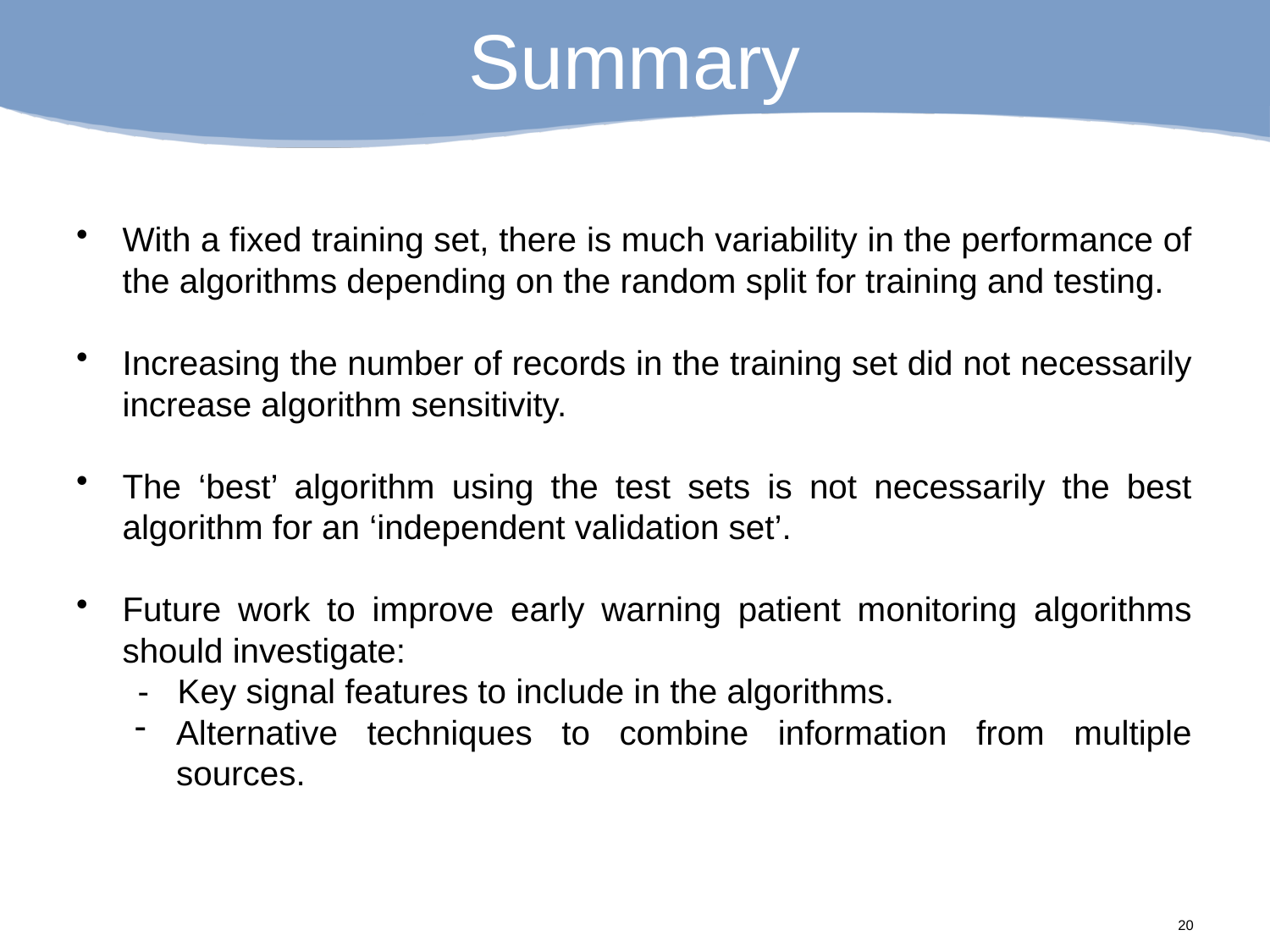

# Summary
With a fixed training set, there is much variability in the performance of the algorithms depending on the random split for training and testing.

Increasing the number of records in the training set did not necessarily increase algorithm sensitivity.

The ‘best’ algorithm using the test sets is not necessarily the best algorithm for an ‘independent validation set’.

Future work to improve early warning patient monitoring algorithms should investigate:
-   Key signal features to include in the algorithms.
Alternative techniques to combine information from multiple sources.

20